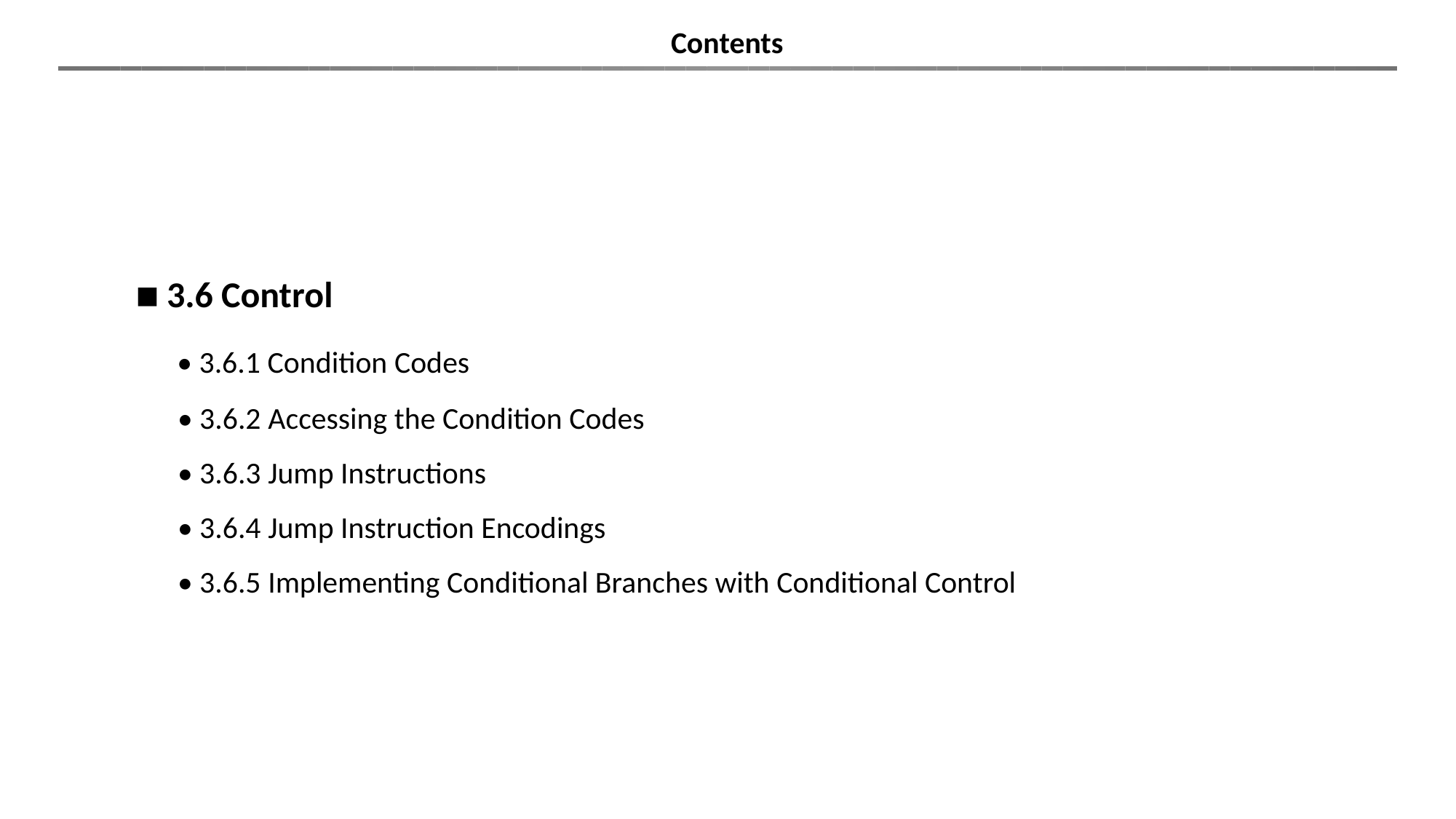

Contents

◼︎ 3.6 Control
     • 3.6.1 Condition Codes
      • 3.6.2 Accessing the Condition Codes
      • 3.6.3 Jump Instructions
      • 3.6.4 Jump Instruction Encodings
      • 3.6.5 Implementing Conditional Branches with Conditional Control